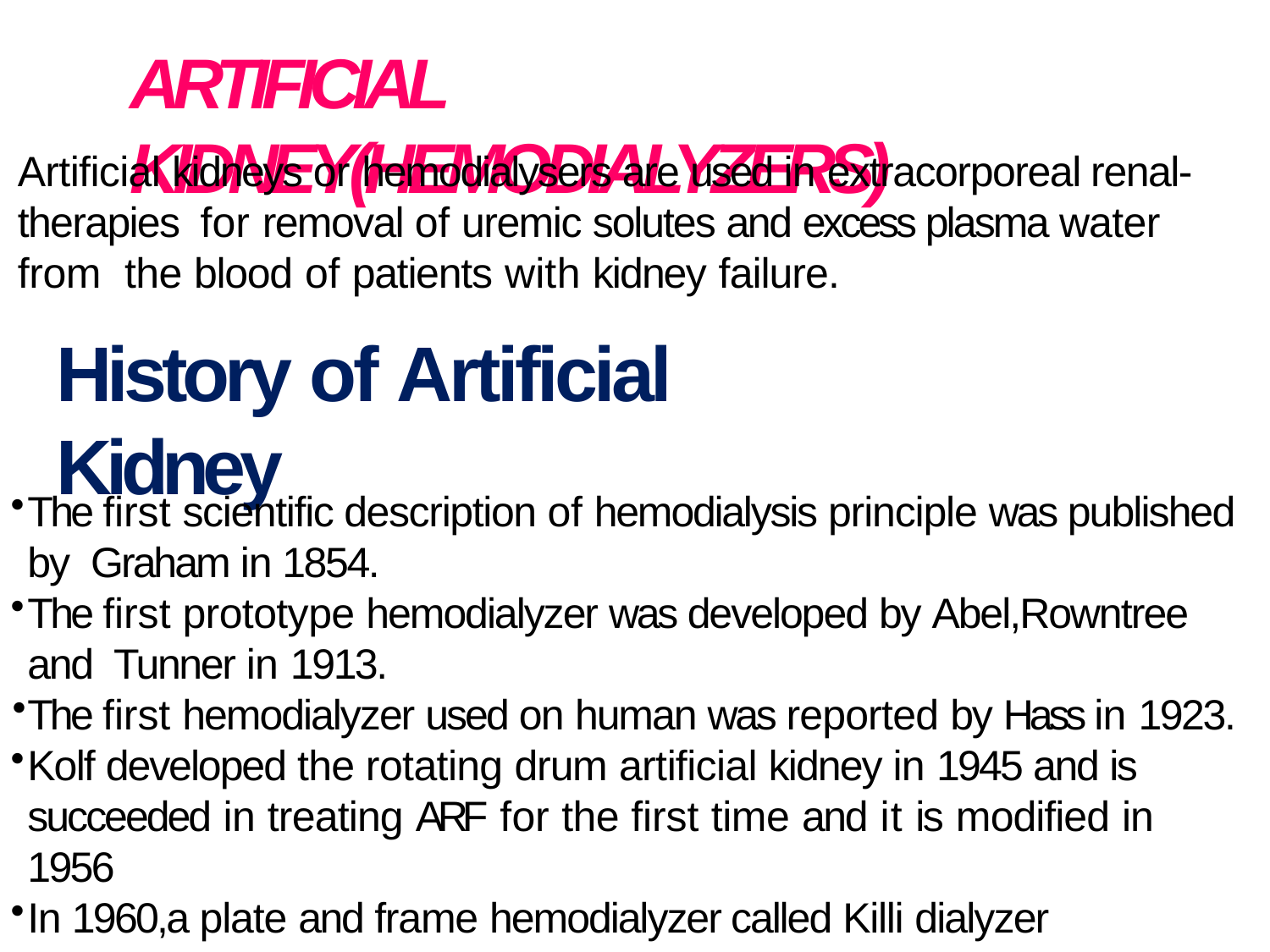

# ARTIFICIAL KIDNEY(HEMODIALYZERS)
Artificial kidneys or hemodialysers are used in extracorporeal renal-  therapies	for removal of uremic solutes and excess plasma water from  the blood of patients with kidney failure.
History of Artificial Kidney
The first scientific description of hemodialysis principle was published by  Graham in 1854.
The first prototype hemodialyzer was developed by Abel,Rowntree and  Tunner in 1913.
The first hemodialyzer used on human was reported by Hass in 1923.
Kolf developed the rotating drum artificial kidney in 1945 and is  succeeded in treating ARF for the first time and it is modified in 1956
In 1960,a plate and frame hemodialyzer called Killi dialyzer was  developed by Killi.